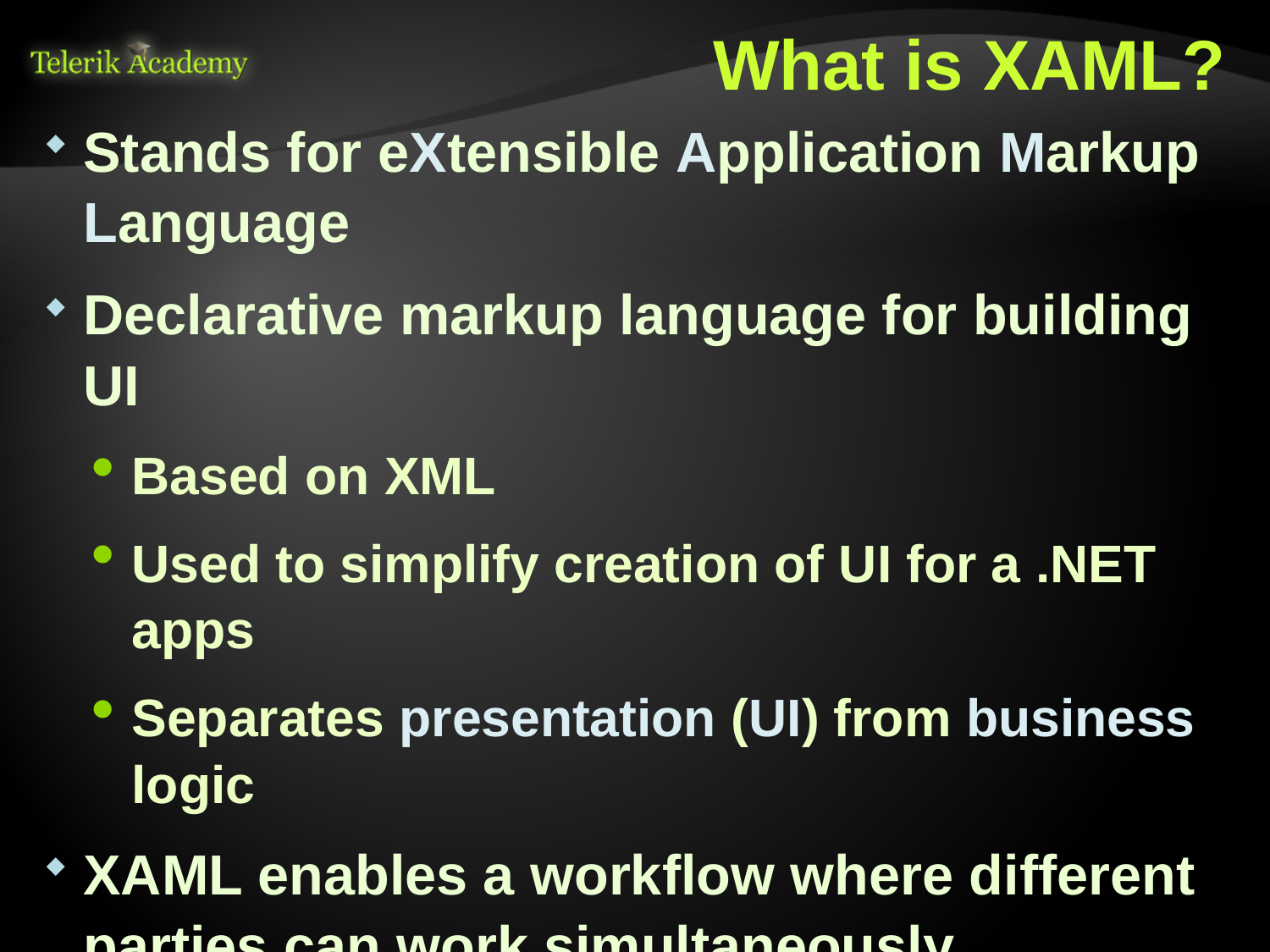

# What is XAML?
Stands for eXtensible Application Markup Language
Declarative markup language for building UI
Based on XML
Used to simplify creation of UI for a .NET  apps
Separates presentation (UI) from business logic
XAML enables a workflow where different parties can work simultaneously
The UI and the logic of an application can be developed using different tools (VS and Blend)